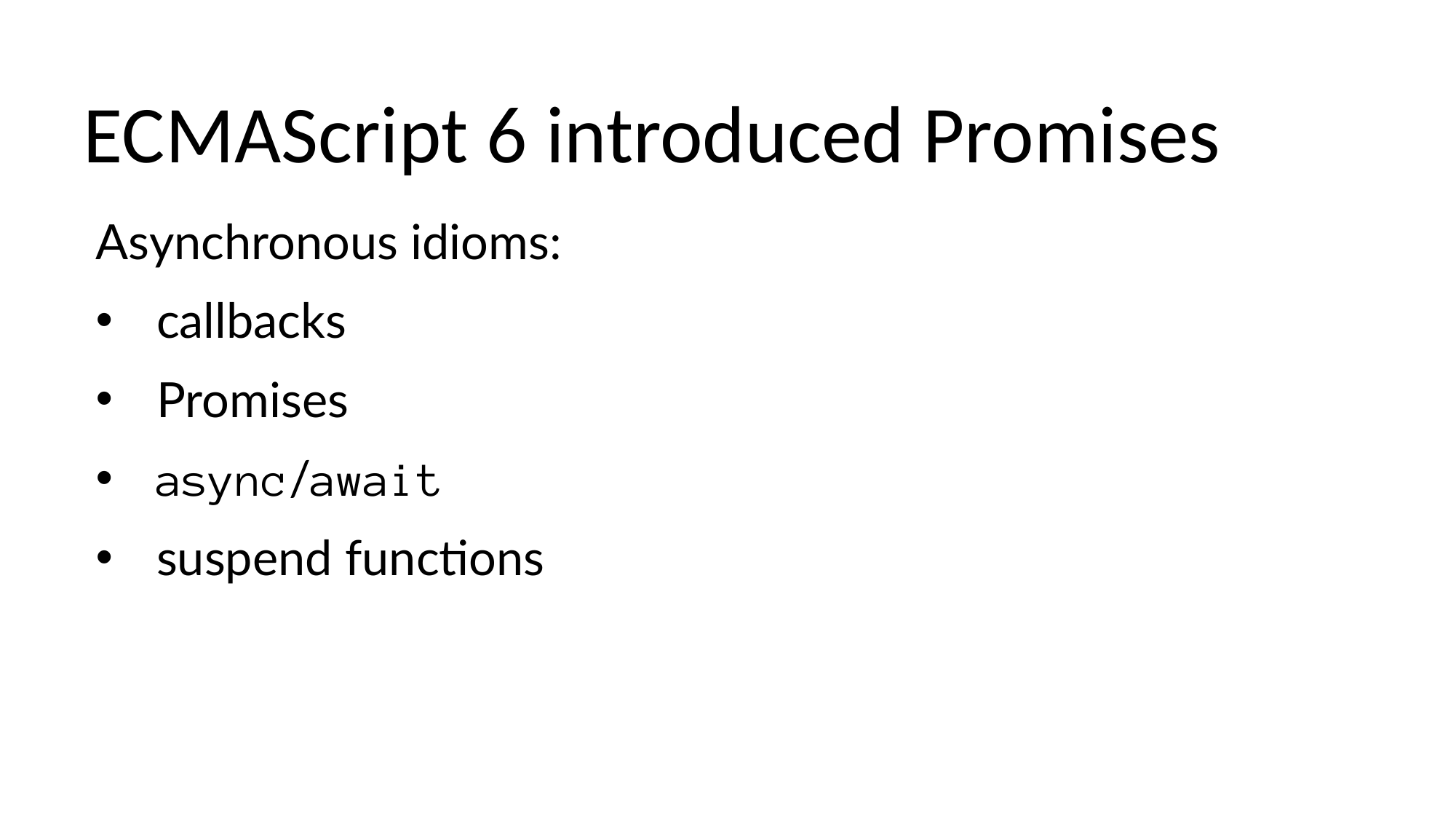

# ECMAScript 6 introduced Promises
Asynchronous idioms:
callbacks
Promises
async/await
suspend functions